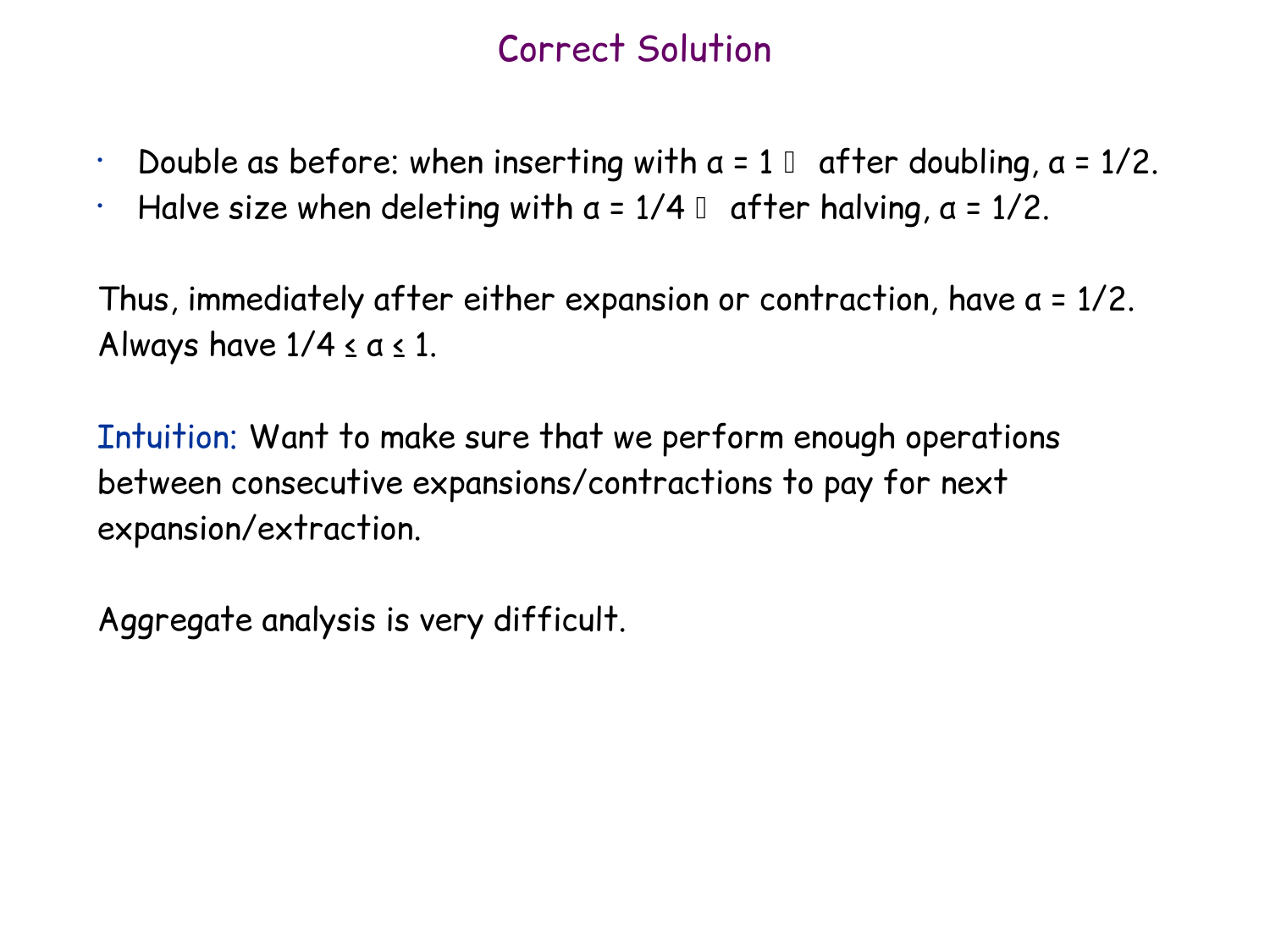

# Correct Solution
Double as before: when inserting with α = 1 ⇒ after doubling, α = 1/2.
Halve size when deleting with α = 1/4 ⇒ after halving, α = 1/2.

Thus, immediately after either expansion or contraction, have α = 1/2.
Always have 1/4 ≤ α ≤ 1.

Intuition: Want to make sure that we perform enough operations between consecutive expansions/contractions to pay for next expansion/extraction.

Aggregate analysis is very difficult.